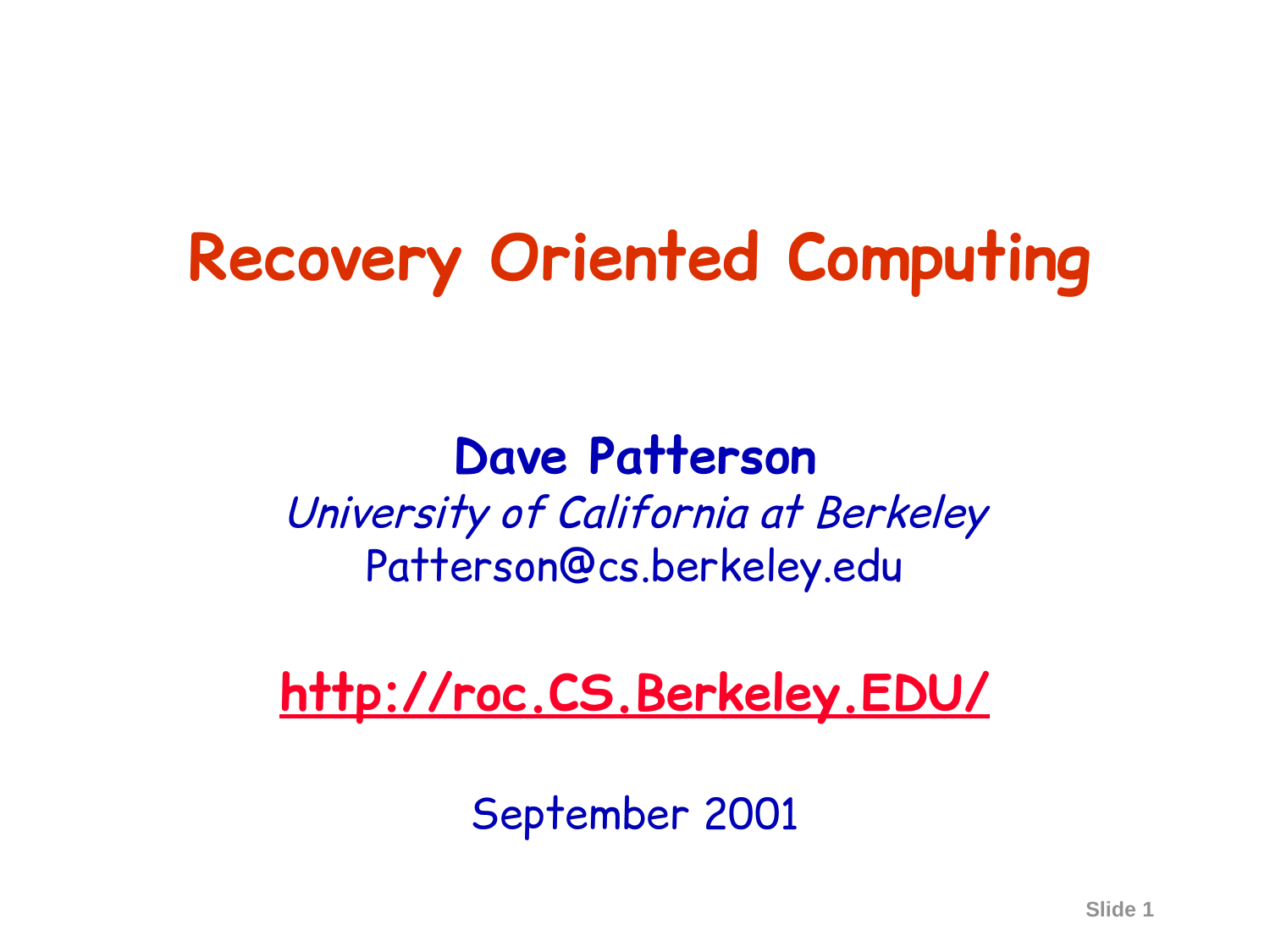

# Recovery Oriented Computing
Dave Patterson
University of California at Berkeley
Patterson@cs.berkeley.edu

http://roc.CS.Berkeley.EDU/

September 2001